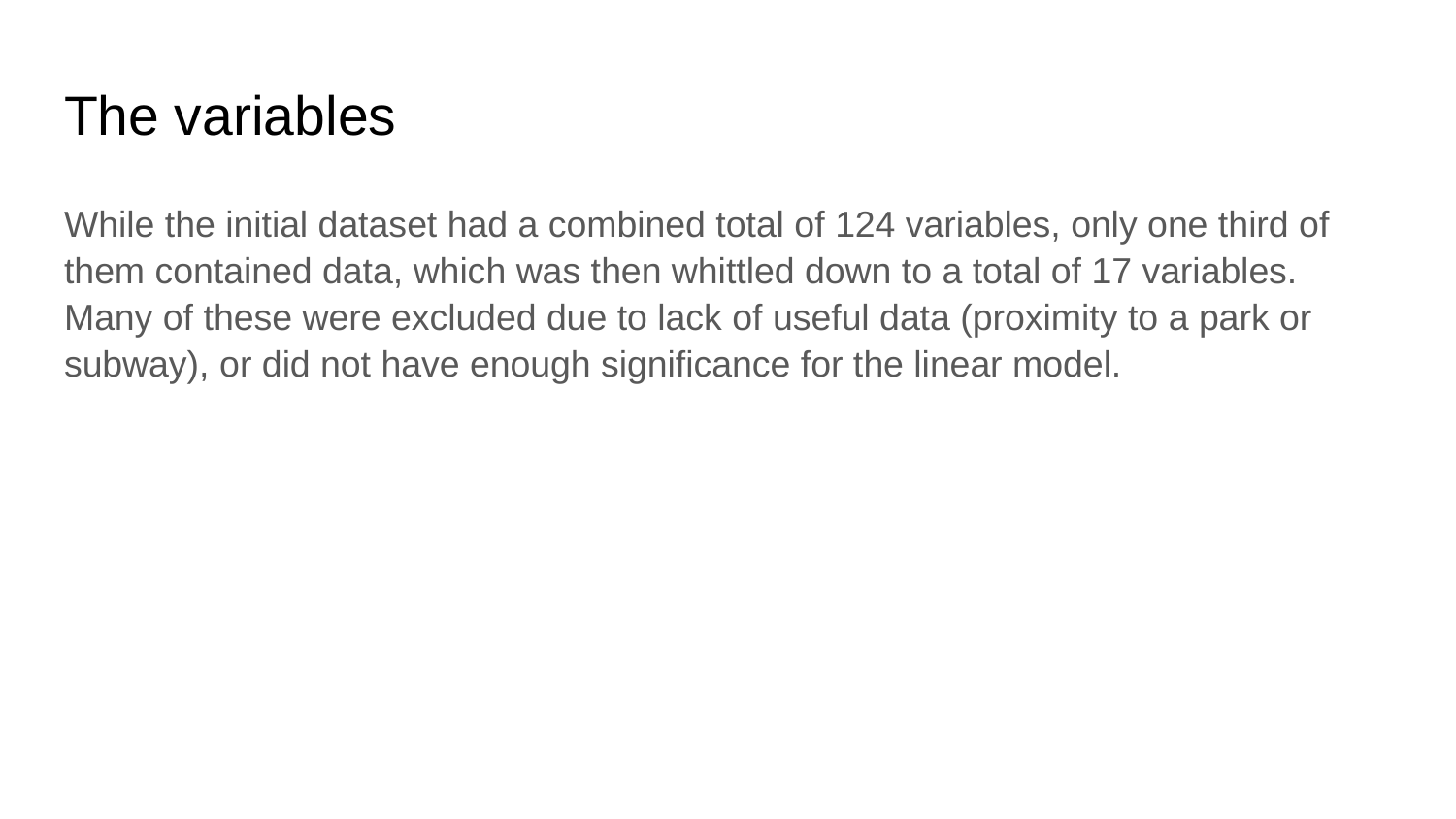

# The variables
While the initial dataset had a combined total of 124 variables, only one third of them contained data, which was then whittled down to a total of 17 variables. Many of these were excluded due to lack of useful data (proximity to a park or subway), or did not have enough significance for the linear model.